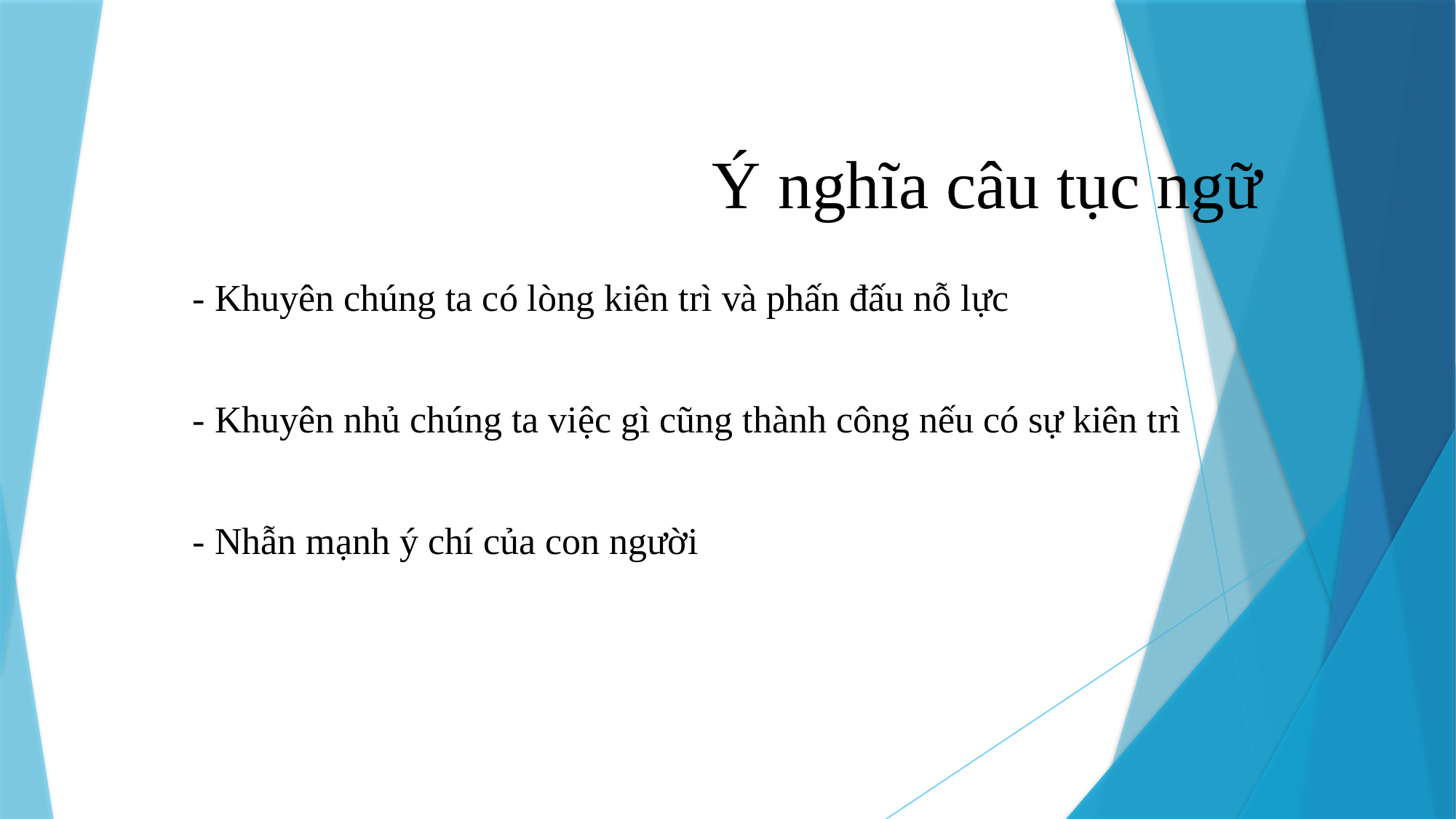

# Ý nghĩa câu tục ngữ
- Khuyên chúng ta có lòng kiên trì và phấn đấu nỗ lực

- Khuyên nhủ chúng ta việc gì cũng thành công nếu có sự kiên trì

- Nhẫn mạnh ý chí của con người